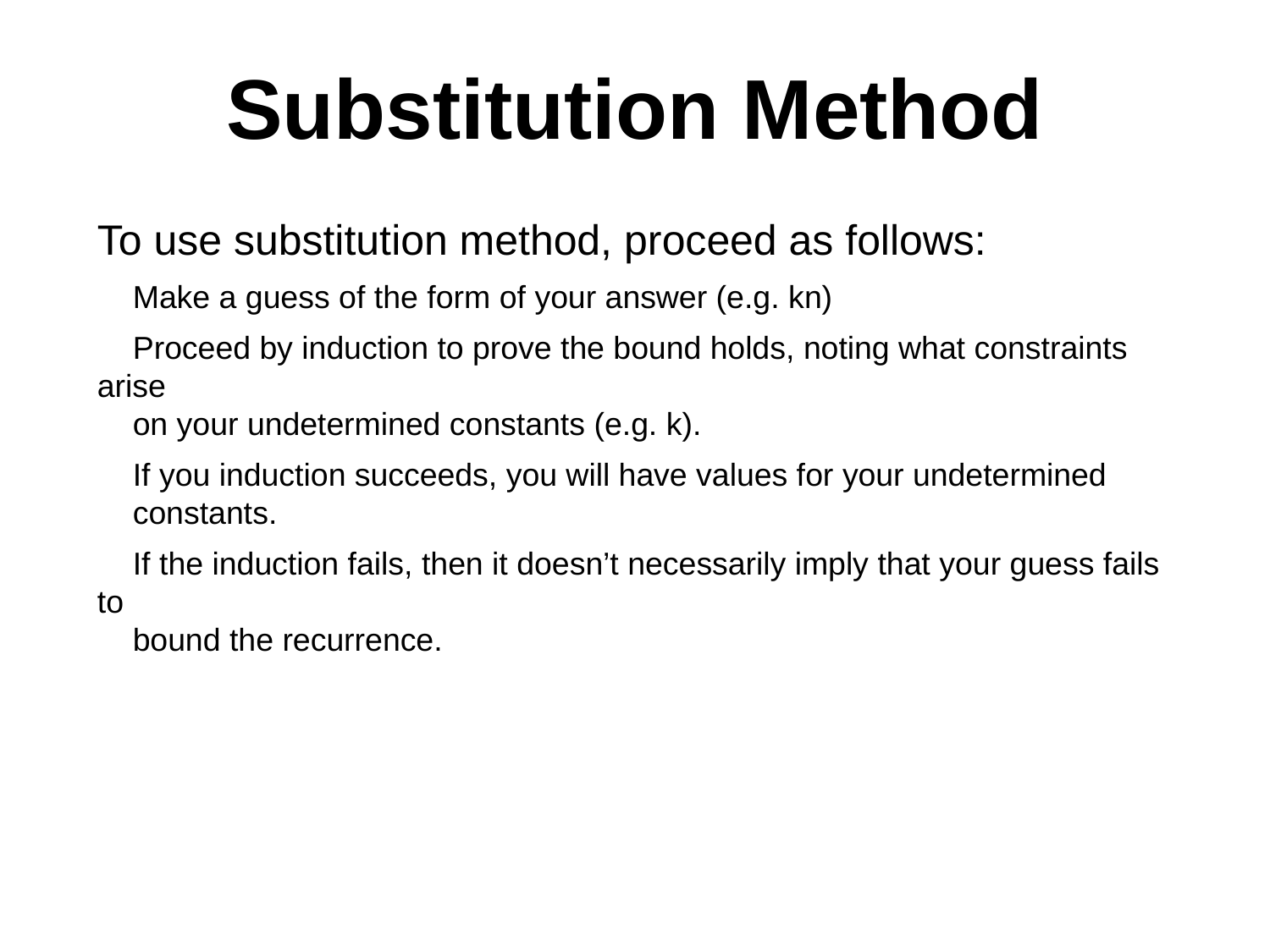

Substitution Method
To use substitution method, proceed as follows:

    Make a guess of the form of your answer (e.g. kn)

    Proceed by induction to prove the bound holds, noting what constraints arise
    on your undetermined constants (e.g. k).

    If you induction succeeds, you will have values for your undetermined
    constants.

    If the induction fails, then it doesn’t necessarily imply that your guess fails to
    bound the recurrence.